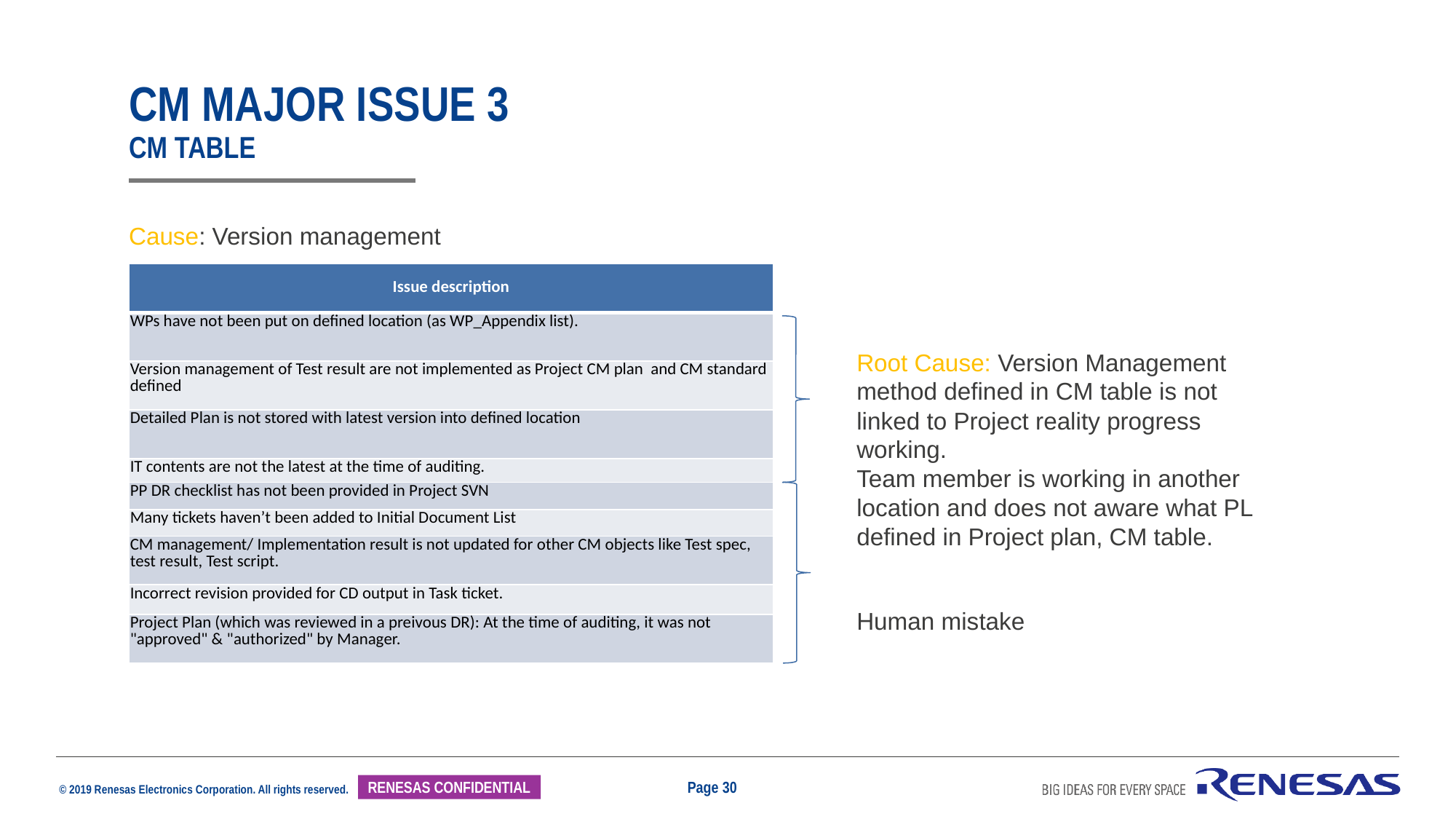

# Cm major issue 3 CM table
Cause: Version management
| Issue description |
| --- |
| WPs have not been put on defined location (as WP\_Appendix list). |
| Version management of Test result are not implemented as Project CM plan and CM standard defined |
| Detailed Plan is not stored with latest version into defined location |
| IT contents are not the latest at the time of auditing. |
| PP DR checklist has not been provided in Project SVN |
| Many tickets haven’t been added to Initial Document List |
| CM management/ Implementation result is not updated for other CM objects like Test spec, test result, Test script. |
| Incorrect revision provided for CD output in Task ticket. |
| Project Plan (which was reviewed in a preivous DR): At the time of auditing, it was not "approved" & "authorized" by Manager. |

Root Cause: Version Management method defined in CM table is not linked to Project reality progress working.
Team member is working in another location and does not aware what PL defined in Project plan, CM table.

Human mistake
Page 30